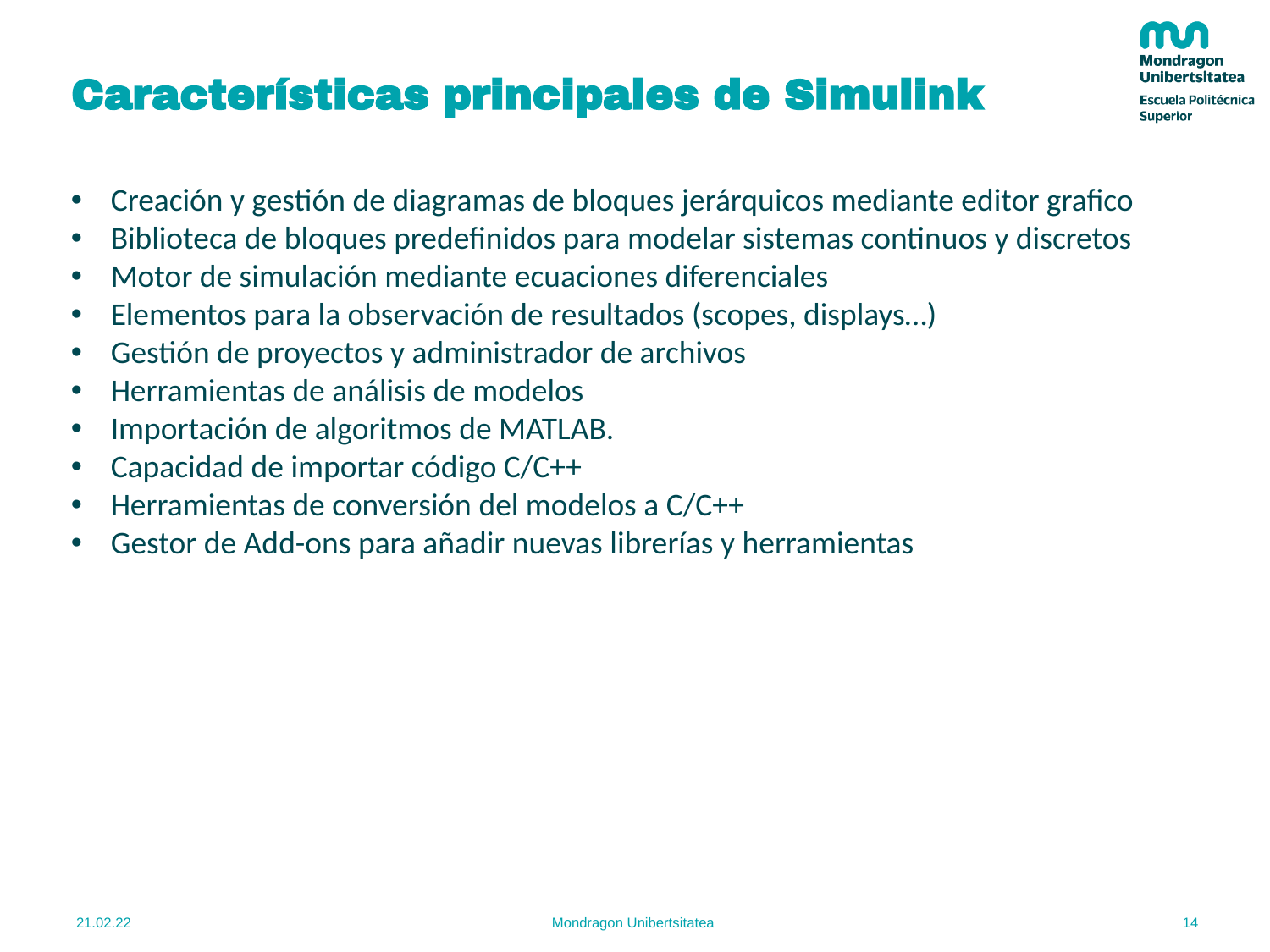

# Características principales de Simulink
Creación y gestión de diagramas de bloques jerárquicos mediante editor grafico
Biblioteca de bloques predefinidos para modelar sistemas continuos y discretos
Motor de simulación mediante ecuaciones diferenciales
Elementos para la observación de resultados (scopes, displays…)
Gestión de proyectos y administrador de archivos
Herramientas de análisis de modelos
Importación de algoritmos de MATLAB.
Capacidad de importar código C/C++
Herramientas de conversión del modelos a C/C++
Gestor de Add-ons para añadir nuevas librerías y herramientas
14
21.02.22
Mondragon Unibertsitatea